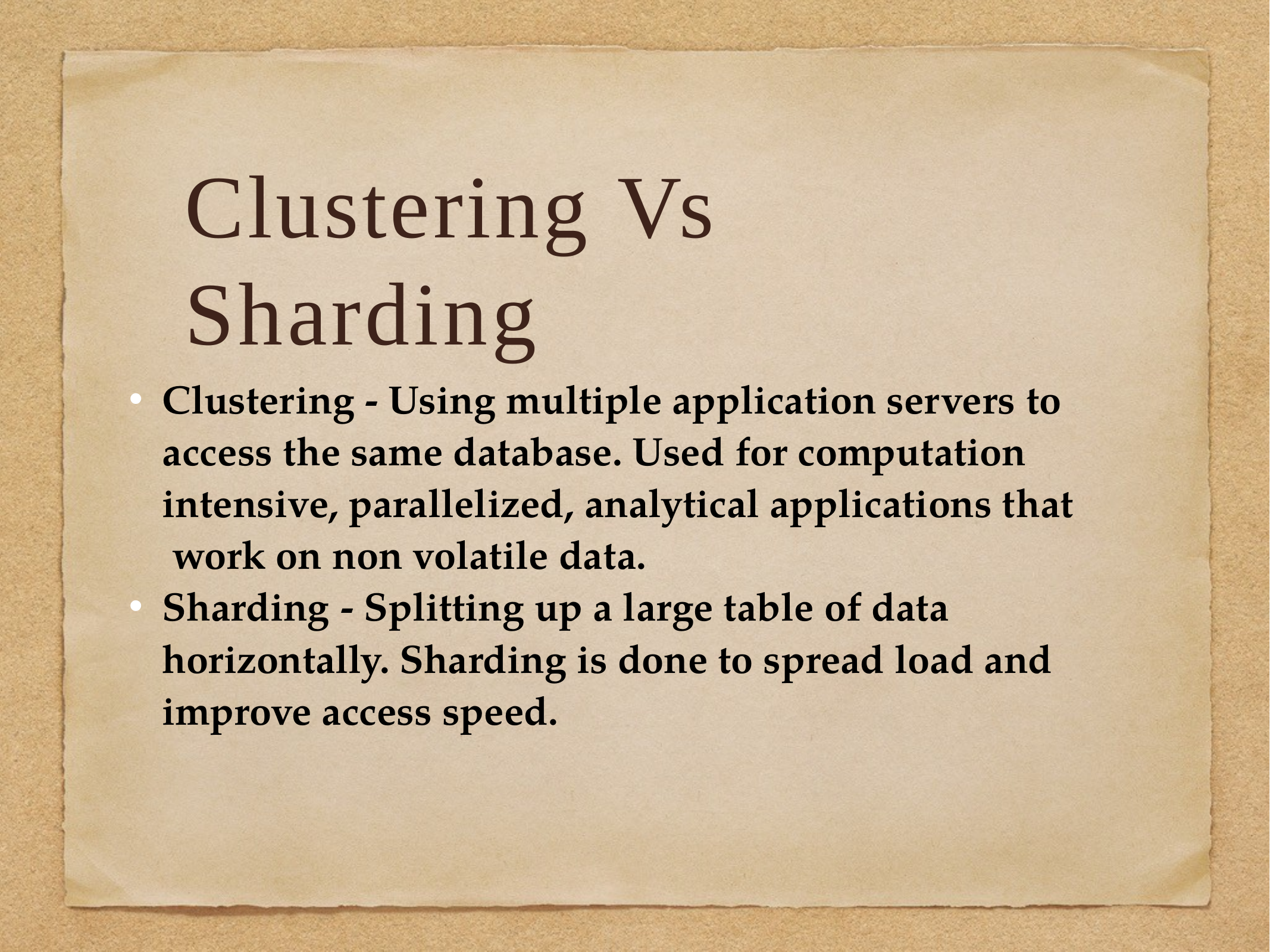

Clustering Vs Sharding
Clustering - Using multiple application servers to  access the same database. Used for computation  intensive, parallelized, analytical applications that  work on non volatile data.
Sharding	- Splitting up a large table of data  horizontally. Sharding is done to spread load and  improve access speed.